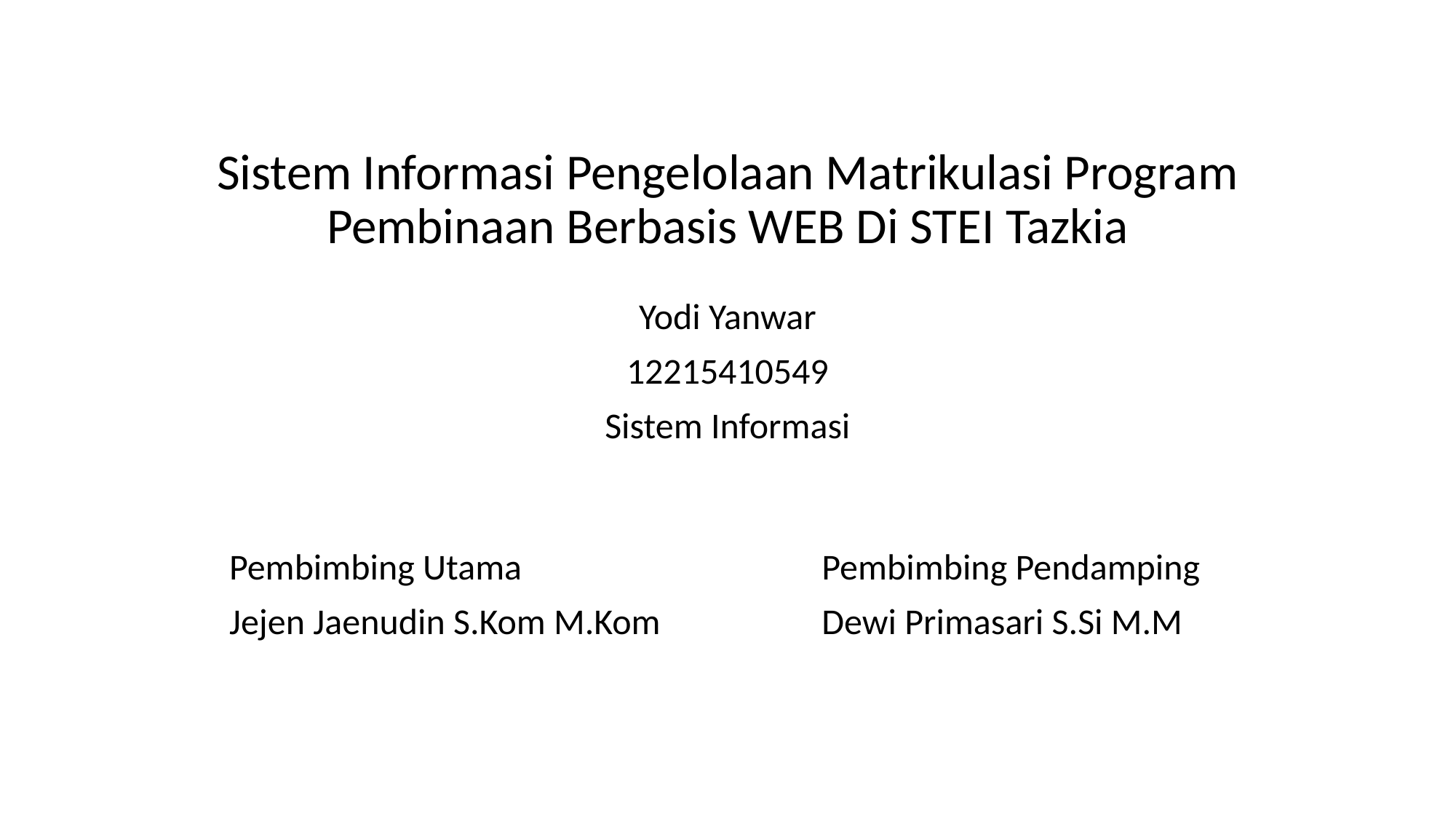

# Sistem Informasi Pengelolaan Matrikulasi Program Pembinaan Berbasis WEB Di STEI Tazkia
Yodi Yanwar
12215410549
Sistem Informasi
Pembimbing Utama
Jejen Jaenudin S.Kom M.Kom
Pembimbing Pendamping
Dewi Primasari S.Si M.M